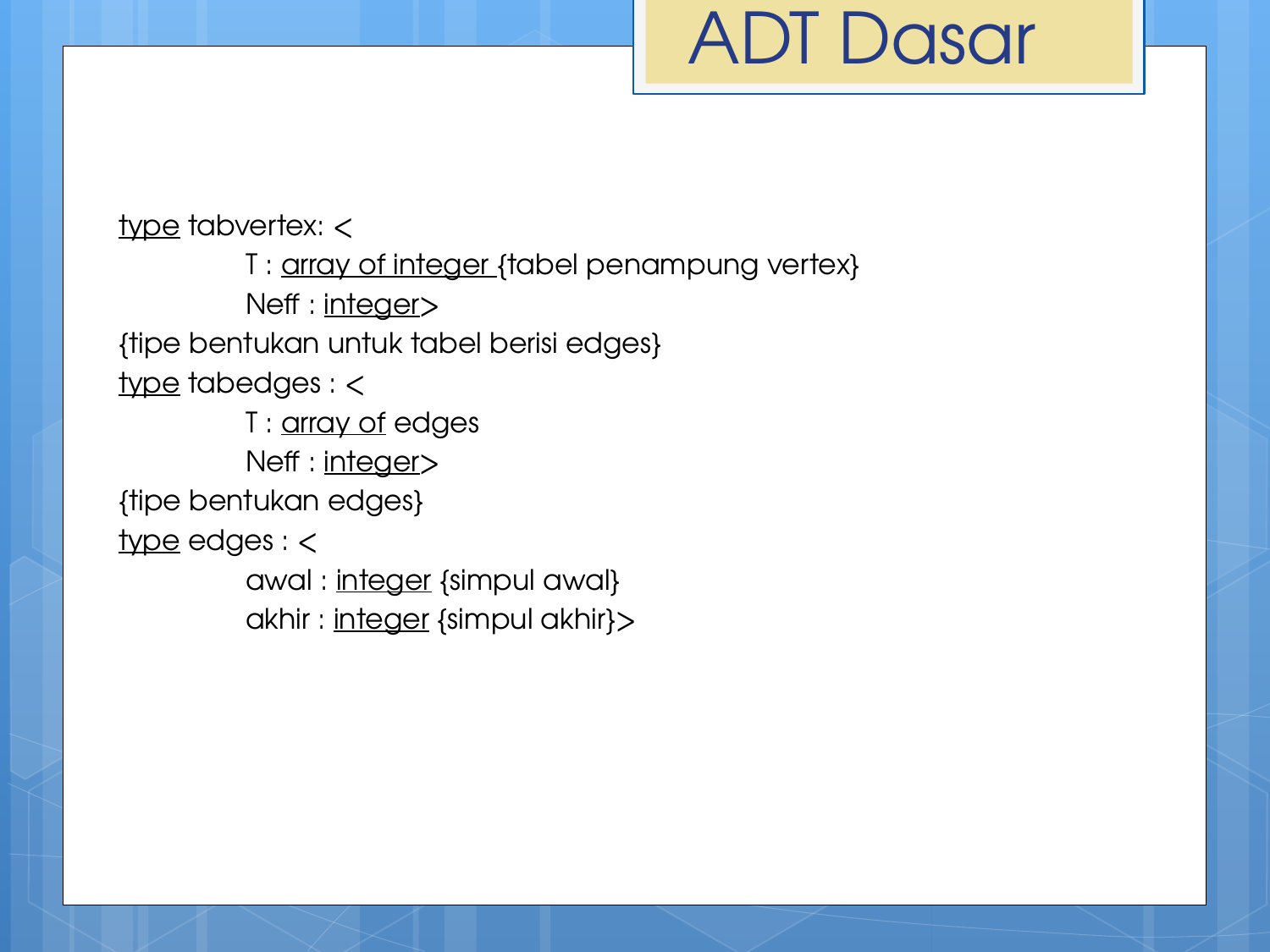

# ADT Dasar
type tabvertex: <
	T : array of integer {tabel penampung vertex}
	Neff : integer>
{tipe bentukan untuk tabel berisi edges}
type tabedges : <
	T : array of edges
	Neff : integer>
{tipe bentukan edges}
type edges : <
	awal : integer {simpul awal}
	akhir : integer {simpul akhir}>